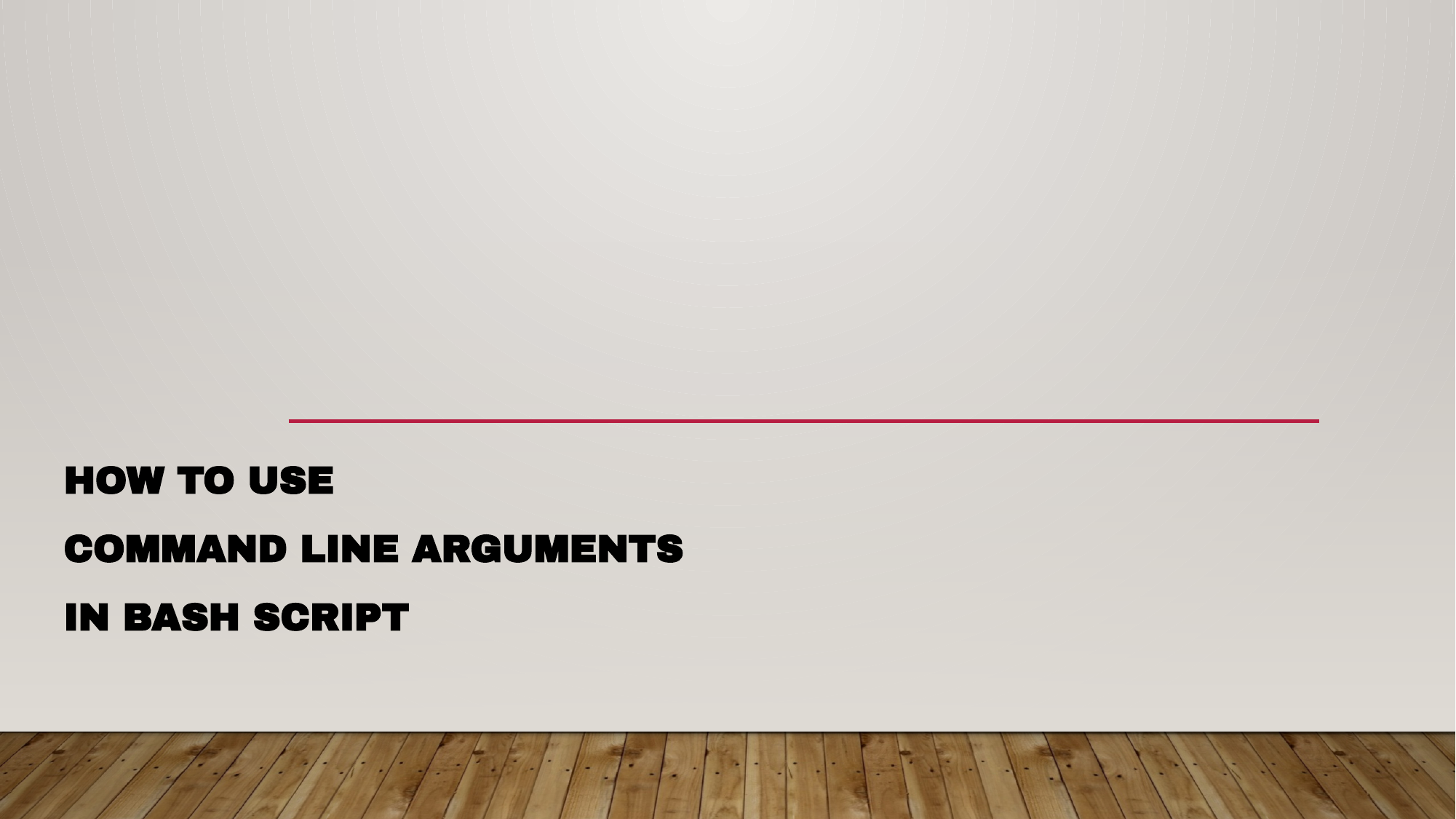

# How to Use Command Line Arguments in Bash Script